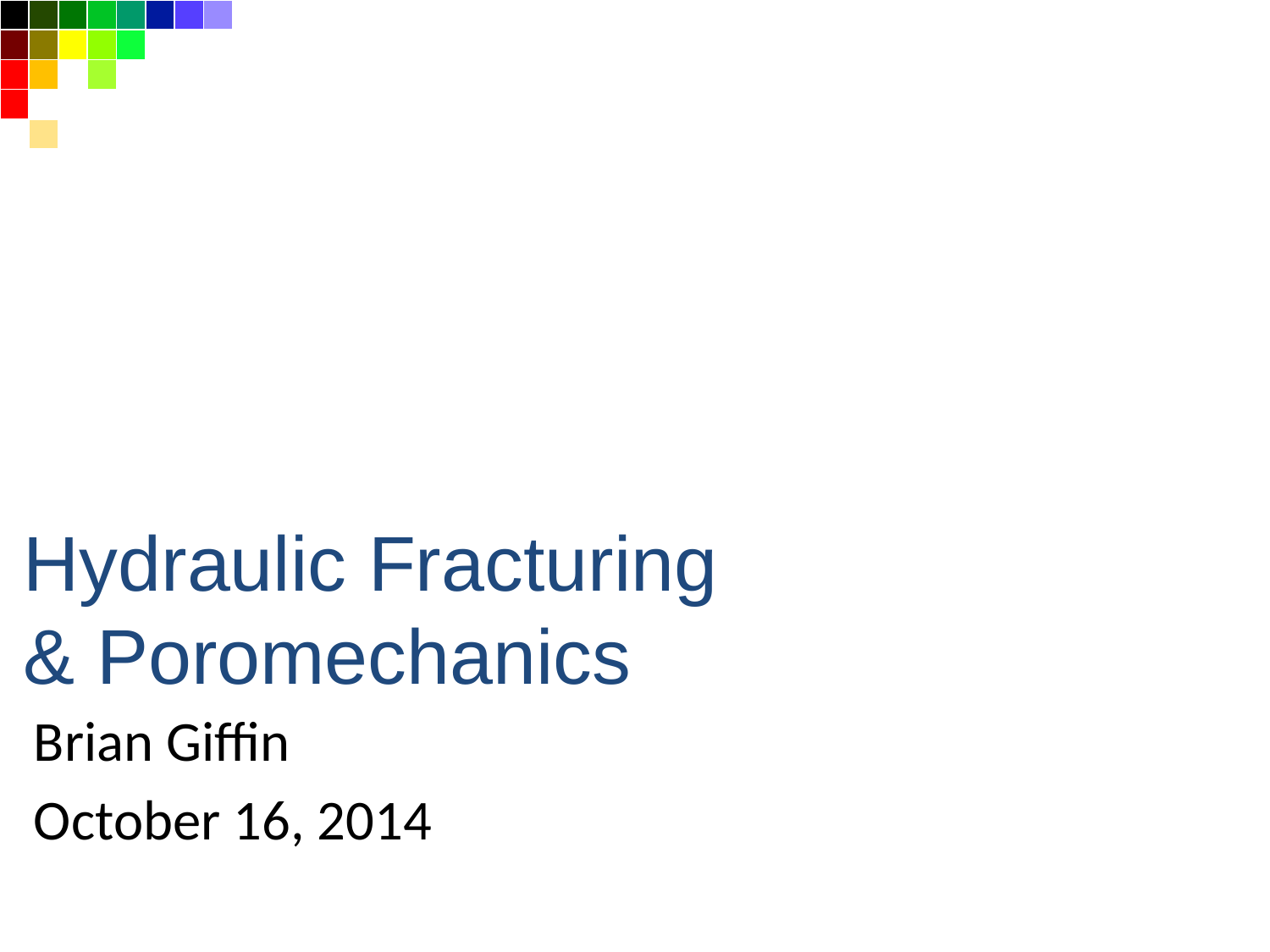

|  |  |  |  |  |  |  |  |
| --- | --- | --- | --- | --- | --- | --- | --- |
|  |  |  |  |  |  |  |  |
|  |  |  |  |  |  |  |  |
|  |  |  |  |  |  |  |  |
|  |  |  |  |  |  |  |  |
# Hydraulic Fracturing & Poromechanics
Brian Giffin
October 16, 2014